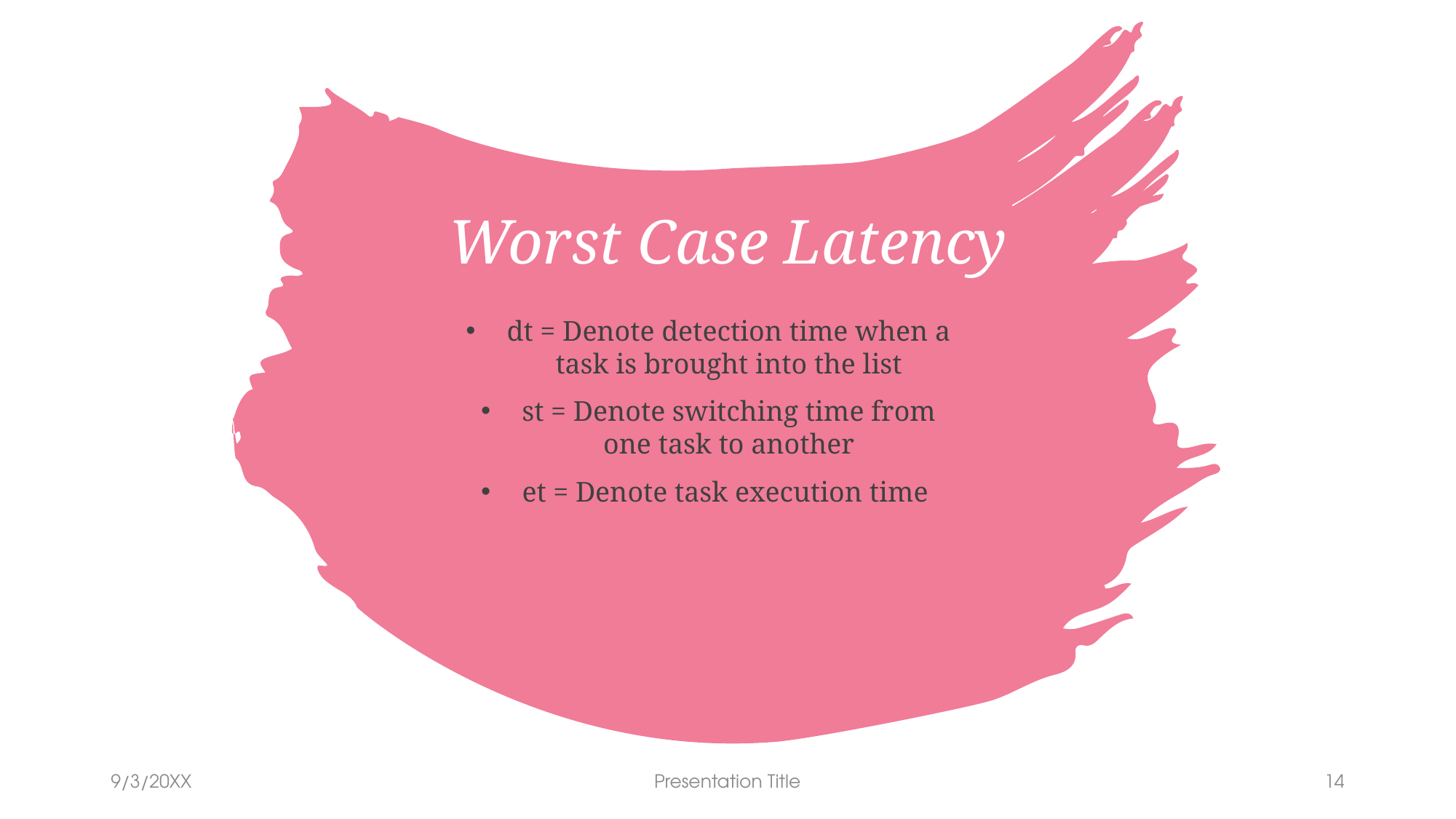

# Worst Case Latency
dt = Denote detection time when a task is brought into the list
st = Denote switching time from one task to another
et = Denote task execution time
9/3/20XX
Presentation Title
14